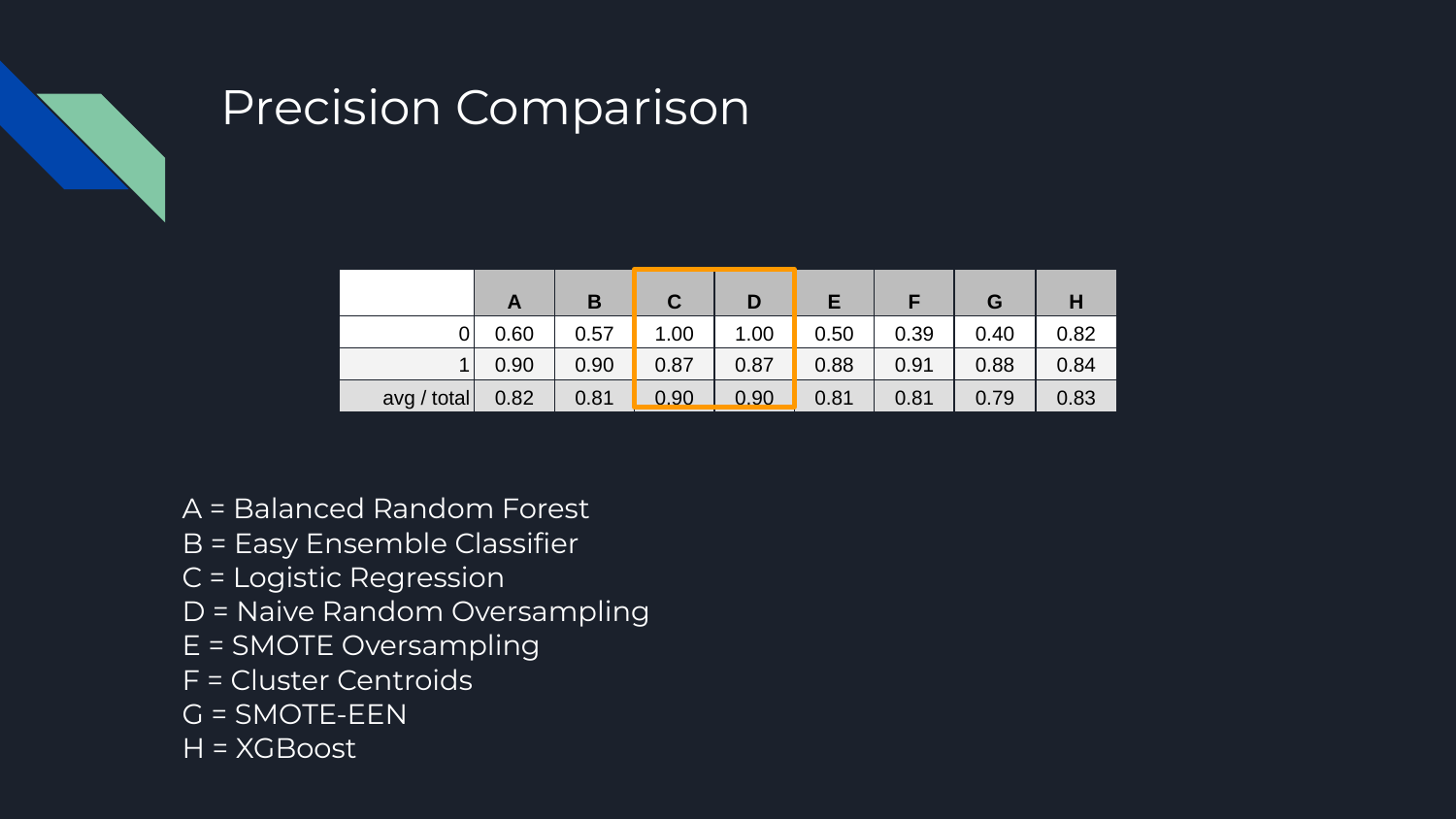

# Precision Comparison
|  | A | B | C | D | E | F | G | H |
| --- | --- | --- | --- | --- | --- | --- | --- | --- |
| 0 | 0.60 | 0.57 | 1.00 | 1.00 | 0.50 | 0.39 | 0.40 | 0.82 |
| 1 | 0.90 | 0.90 | 0.87 | 0.87 | 0.88 | 0.91 | 0.88 | 0.84 |
| avg / total | 0.82 | 0.81 | 0.90 | 0.90 | 0.81 | 0.81 | 0.79 | 0.83 |

A = Balanced Random Forest
B = Easy Ensemble Classifier
C = Logistic Regression
D = Naive Random Oversampling
E = SMOTE Oversampling
F = Cluster Centroids
G = SMOTE-EEN
H = XGBoost